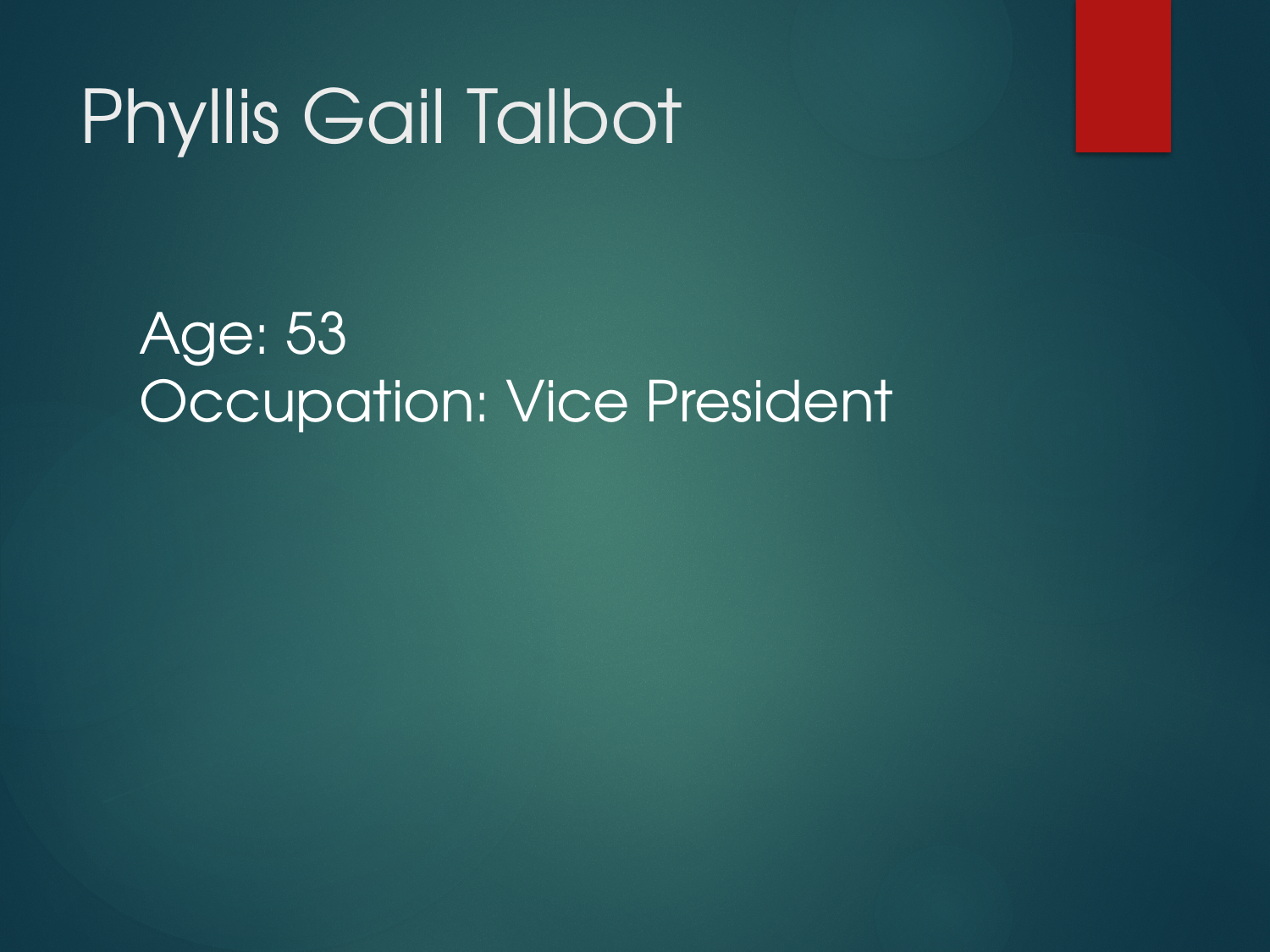

# Phyllis Gail Talbot

Age: 53
Occupation: Vice President